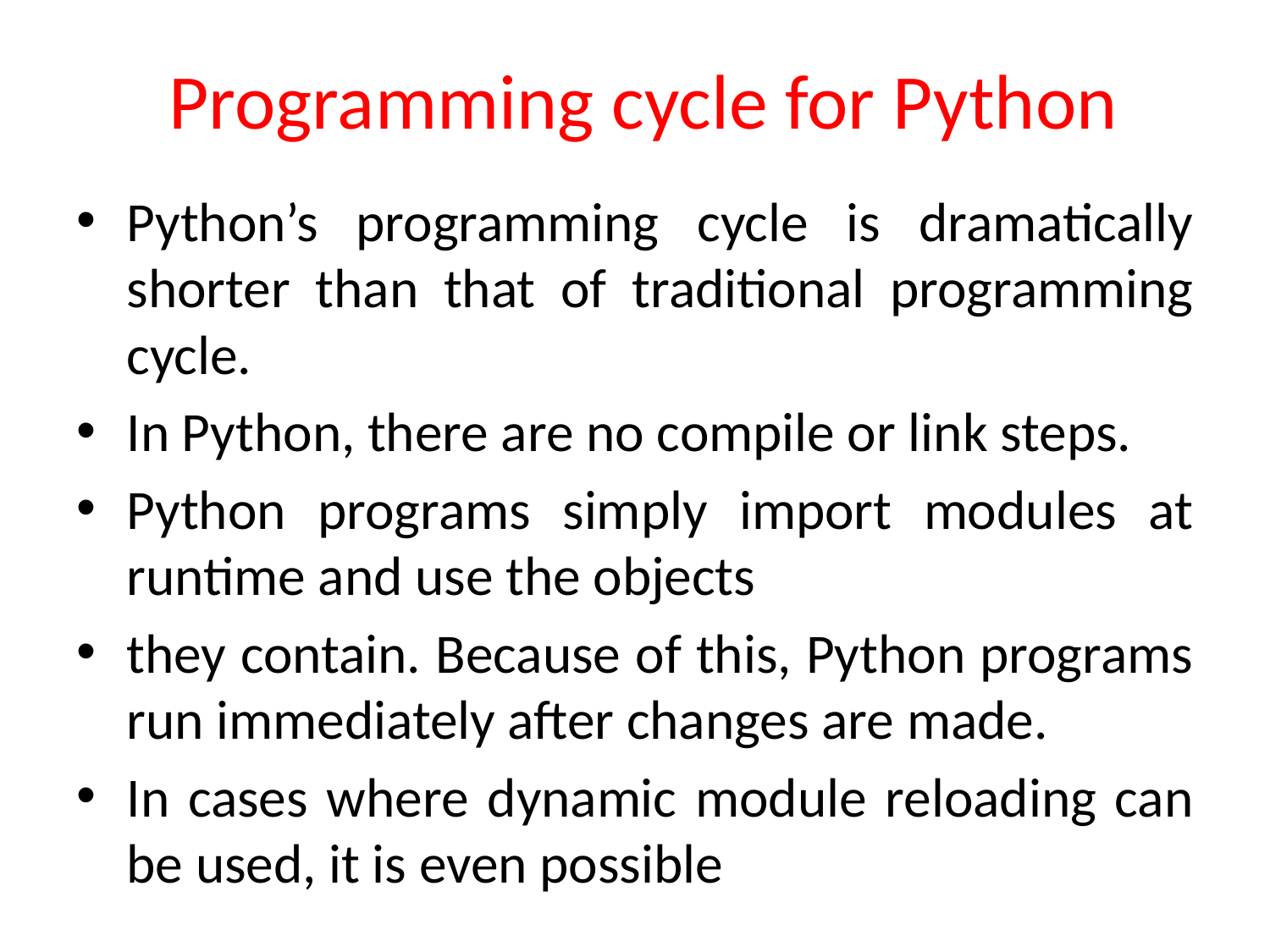

# Programming cycle for Python
Python’s programming cycle is dramatically shorter than that of traditional programming cycle.
In Python, there are no compile or link steps.
Python programs simply import modules at runtime and use the objects
they contain. Because of this, Python programs run immediately after changes are made.
In cases where dynamic module reloading can be used, it is even possible